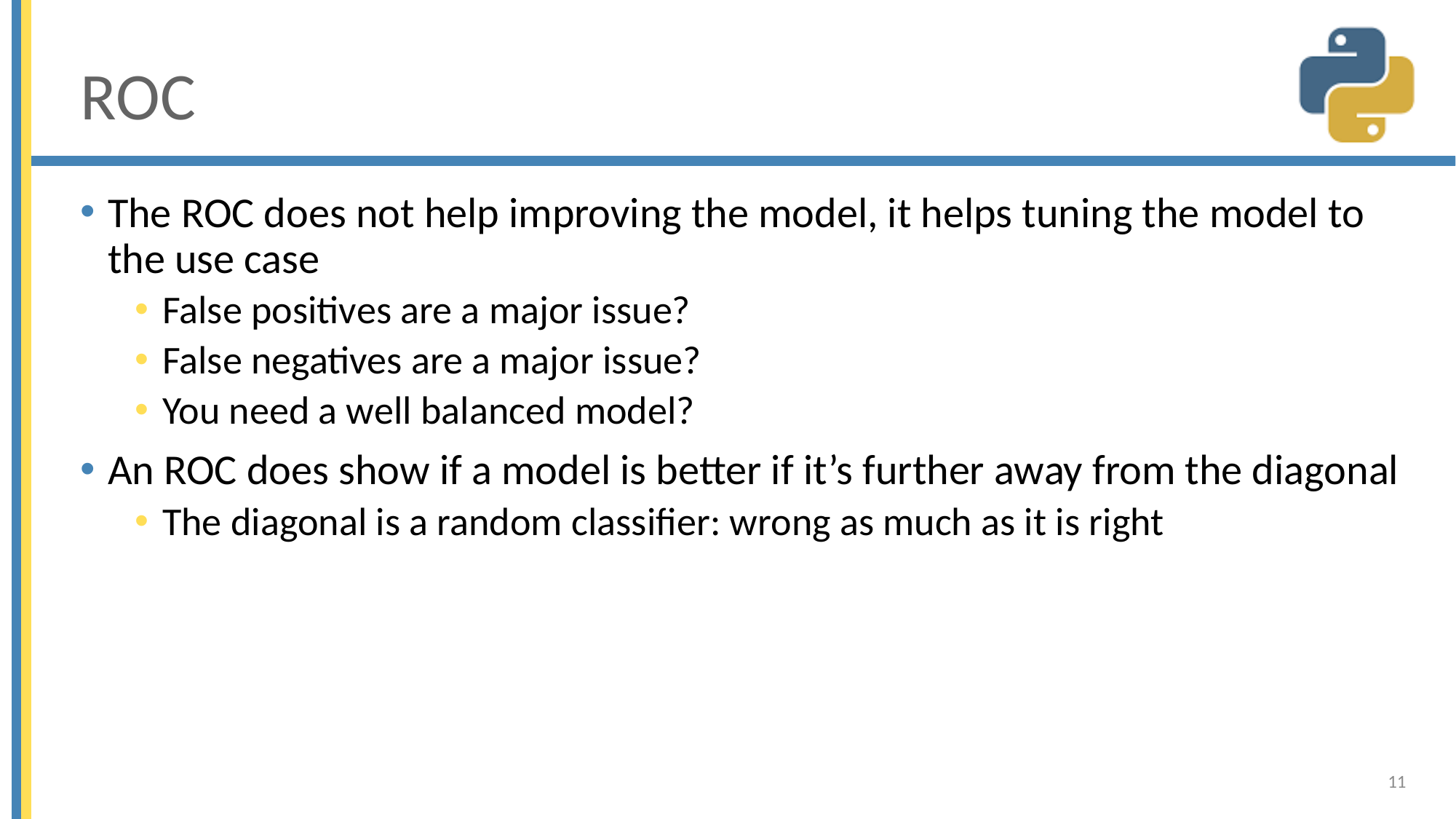

# ROC
The ROC does not help improving the model, it helps tuning the model to the use case
False positives are a major issue?
False negatives are a major issue?
You need a well balanced model?
An ROC does show if a model is better if it’s further away from the diagonal
The diagonal is a random classifier: wrong as much as it is right

11